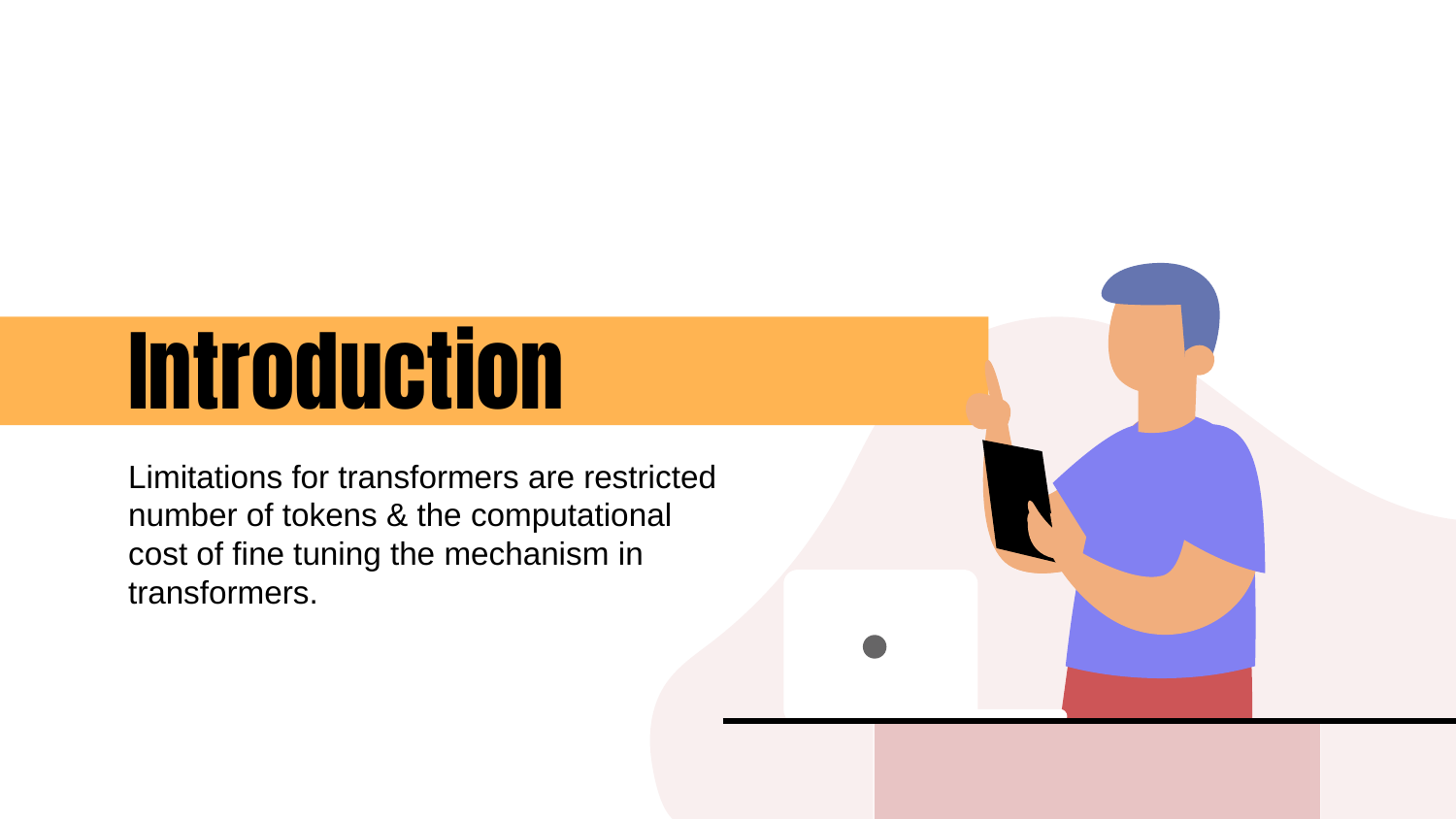

# Introduction

Limitations for transformers are restricted number of tokens & the computational cost of fine tuning the mechanism in transformers.